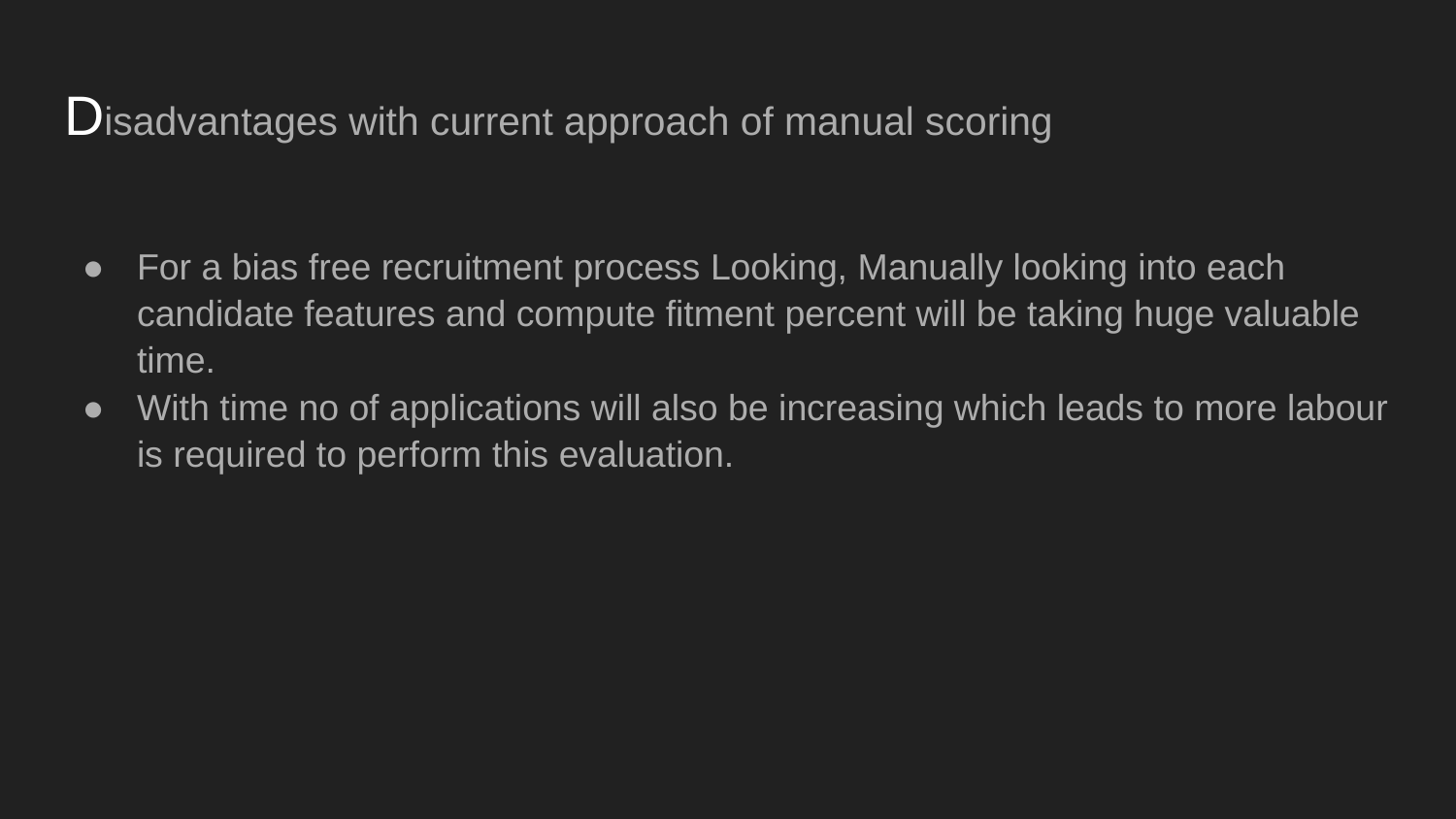

# Disadvantages with current approach of manual scoring
For a bias free recruitment process Looking, Manually looking into each candidate features and compute fitment percent will be taking huge valuable time.
With time no of applications will also be increasing which leads to more labour is required to perform this evaluation.